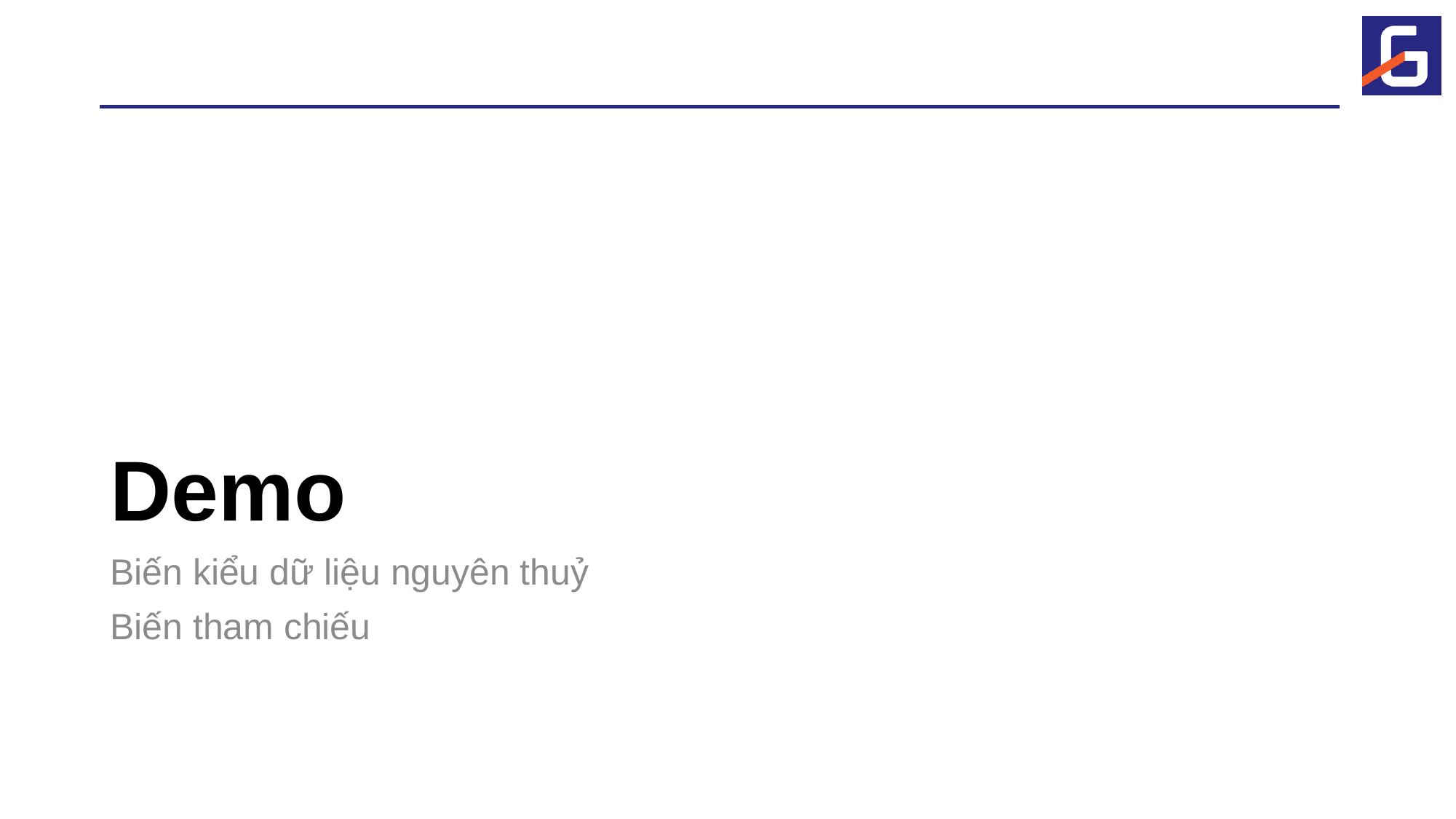

# Demo
Biến kiểu dữ liệu nguyên thuỷ
Biến tham chiếu